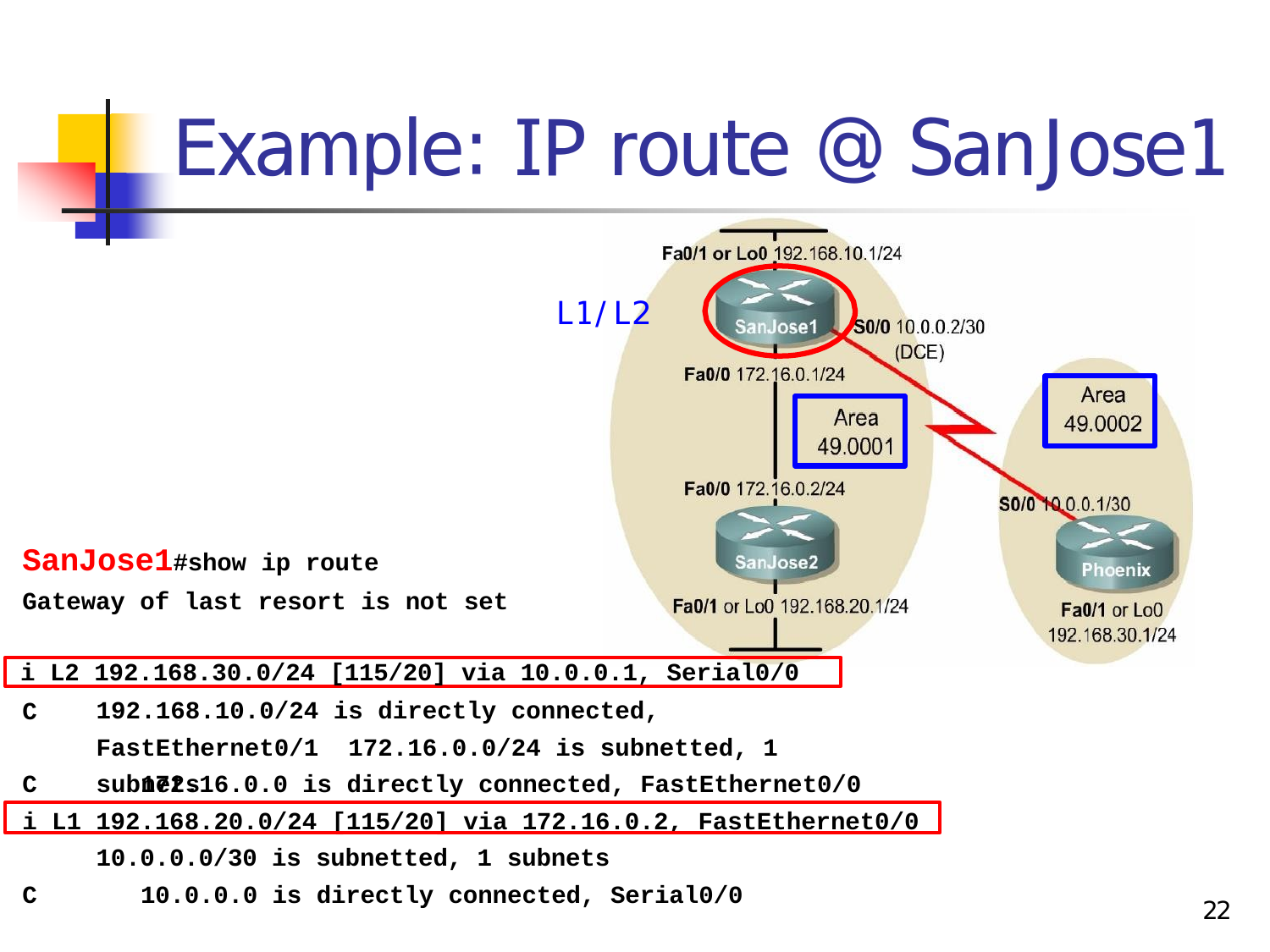

# Example: IP route @ SanJose1

L1/L2

SanJose1#show ip route
Gateway of last resort is not set
i L2 192.168.30.0/24 [115/20] via 10.0.0.1, Serial0/0
192.168.10.0/24 is directly connected, FastEthernet0/1  172.16.0.0/24 is subnetted, 1 subnets
C
C
172.16.0.0 is directly connected, FastEthernet0/0

i L1 192.168.20.0/24 [115/20] via 172.16.0.2, FastEthernet0/0
10.0.0.0/30 is subnetted, 1 subnets
C
10.0.0.0 is directly connected, Serial0/0
22